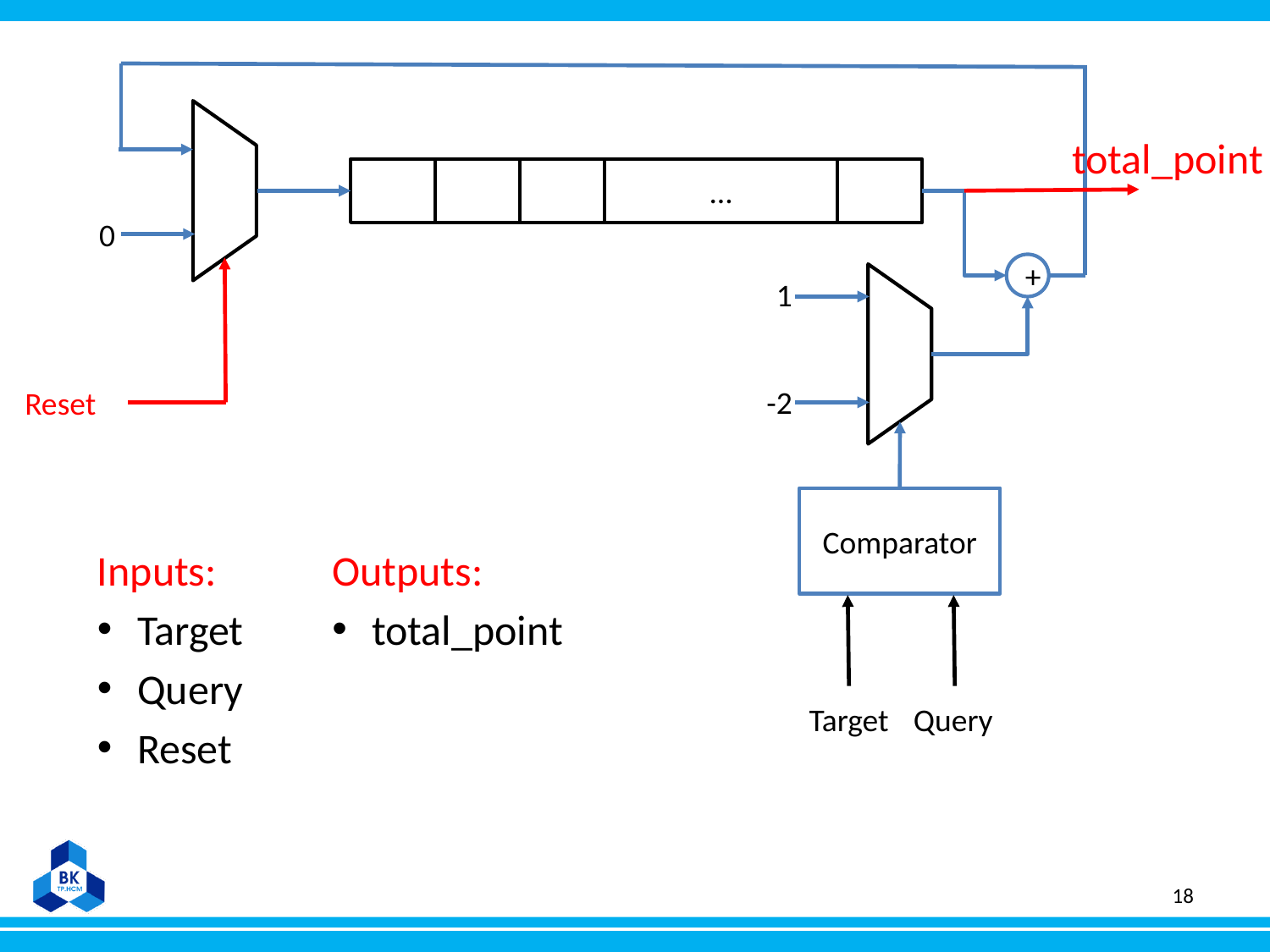

total_point

...

0
+
1

-2
Reset
Comparator
Inputs:
Target
Query
Reset

Outputs:
total_point

Target
Query
18